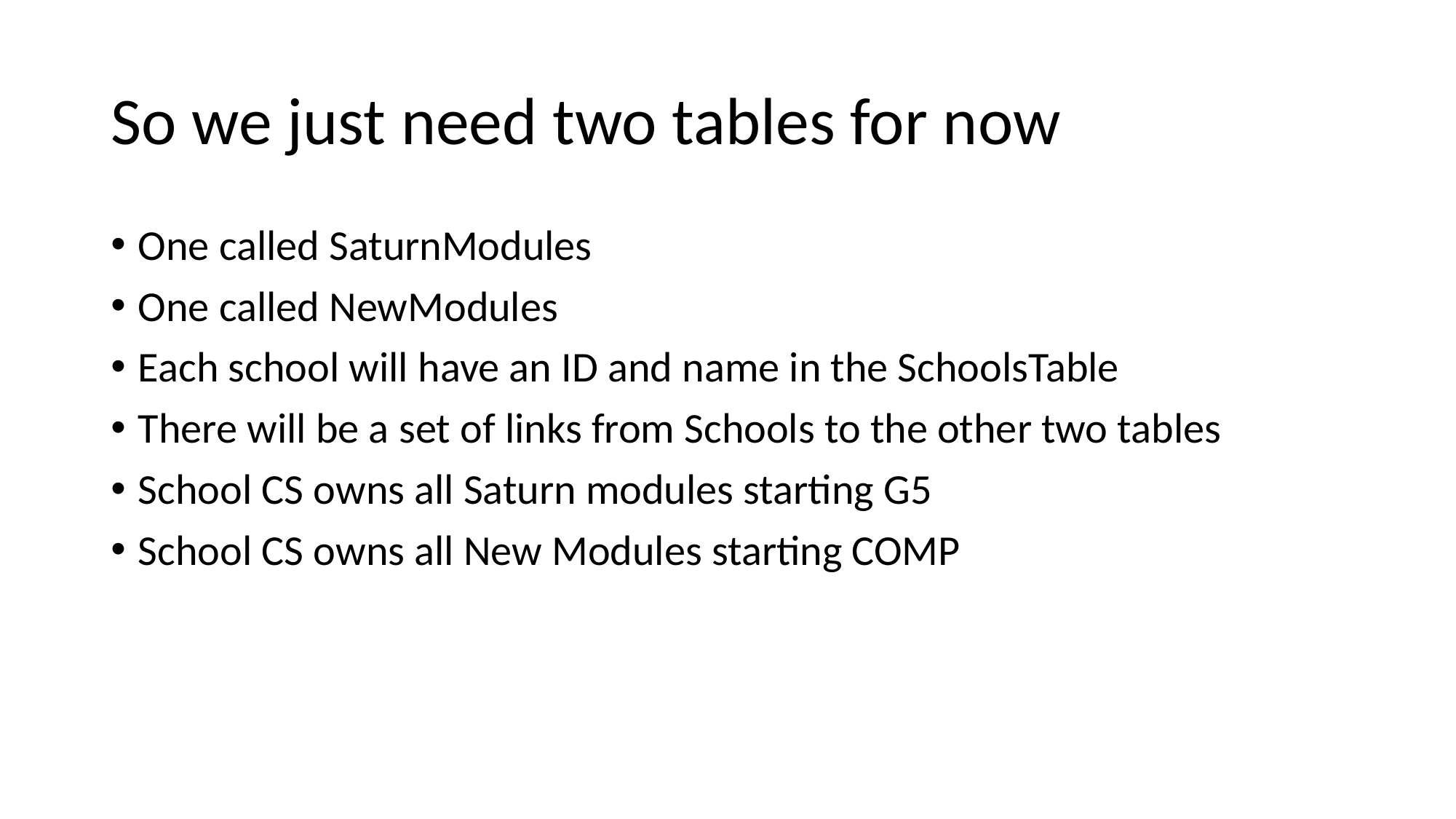

# So we just need two tables for now
One called SaturnModules
One called NewModules
Each school will have an ID and name in the SchoolsTable
There will be a set of links from Schools to the other two tables
School CS owns all Saturn modules starting G5
School CS owns all New Modules starting COMP